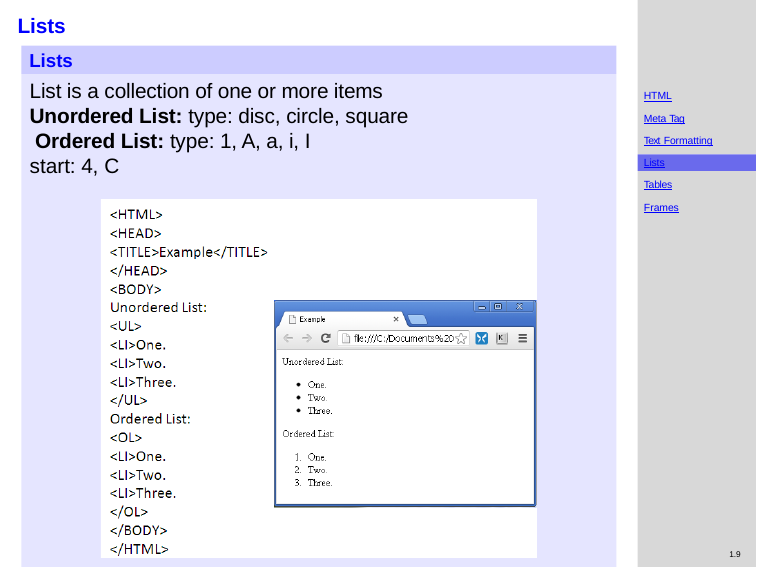

# Lists

Lists

List is a collection of one or more items  Unordered List: type: disc, circle, square  Ordered List: type: 1, A, a, i, I
start: 4, C
HTML
Meta Tag
Text Formatting
Lists

Tables
Frames

1.9